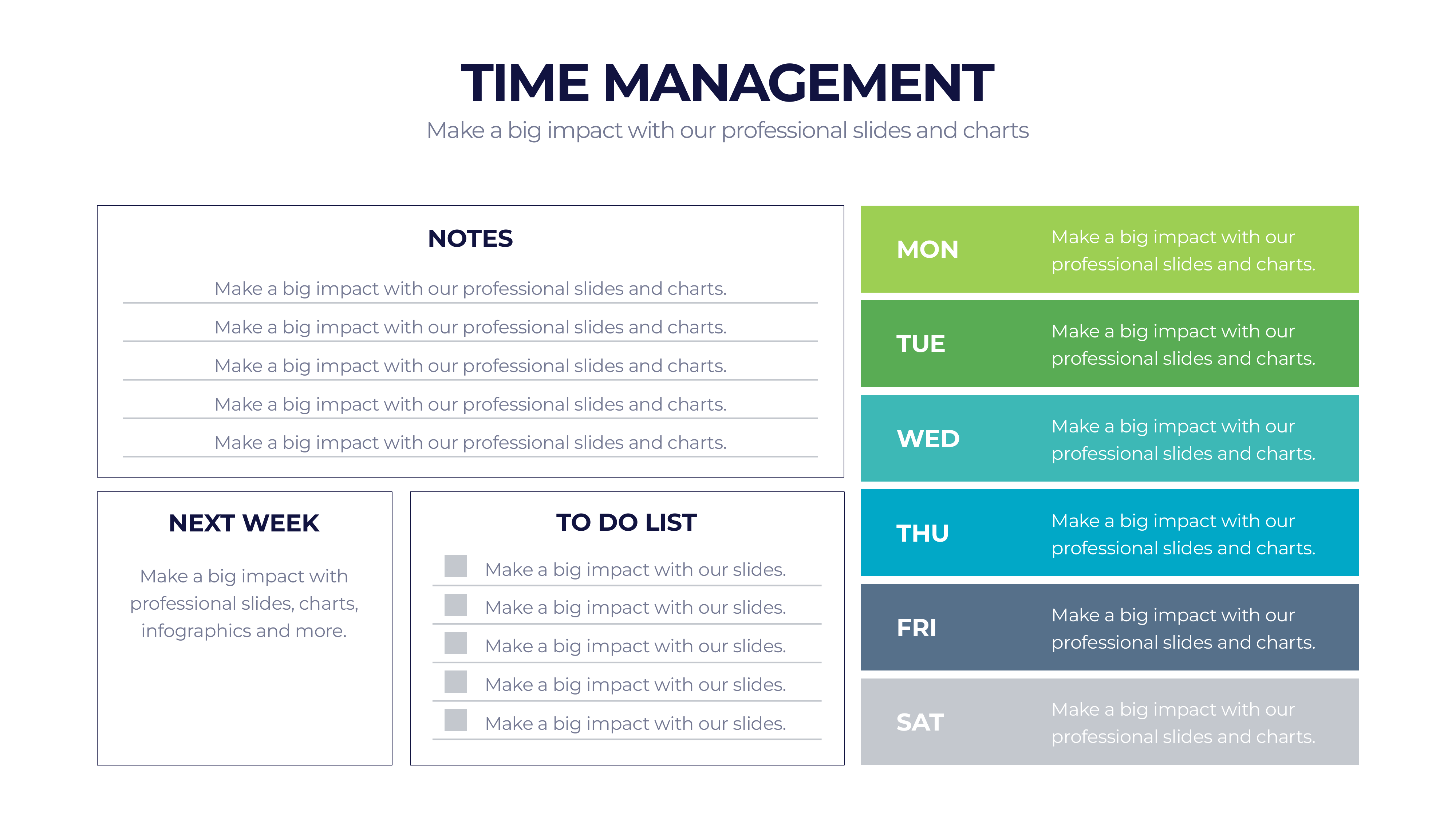

TIME MANAGEMENT
Make a big impact with our professional slides and charts

Make a big impact with our professional slides and charts.
NOTES
MON
Make a big impact with our professional slides and charts.

Make a big impact with our professional slides and charts.
Make a big impact with our professional slides and charts.
TUE

Make a big impact with our professional slides and charts.

Make a big impact with our professional slides and charts.

Make a big impact with our professional slides and charts.

WED
Make a big impact with our professional slides and charts.

Make a big impact with our professional slides and charts.
TO DO LIST
NEXT WEEK
THU
Make a big impact with our slides.

Make a big impact with professional slides, charts, infographics and more.

Make a big impact with our slides.

Make a big impact with our professional slides and charts.
FRI

Make a big impact with our slides.

Make a big impact with our slides.

Make a big impact with our professional slides and charts.

SAT
Make a big impact with our slides.